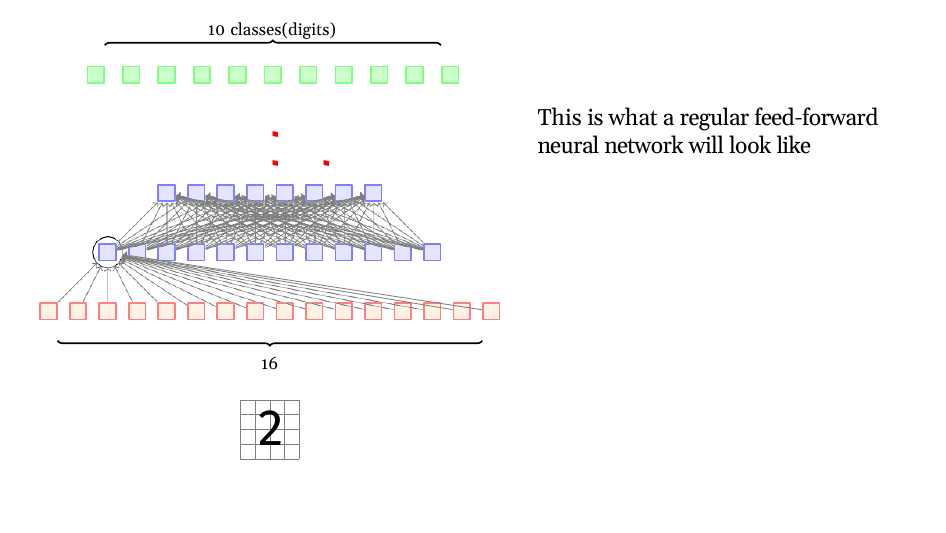

10 classes(digits)

# This is what a regular feed-forward  neural network will look like
. . .

16
2